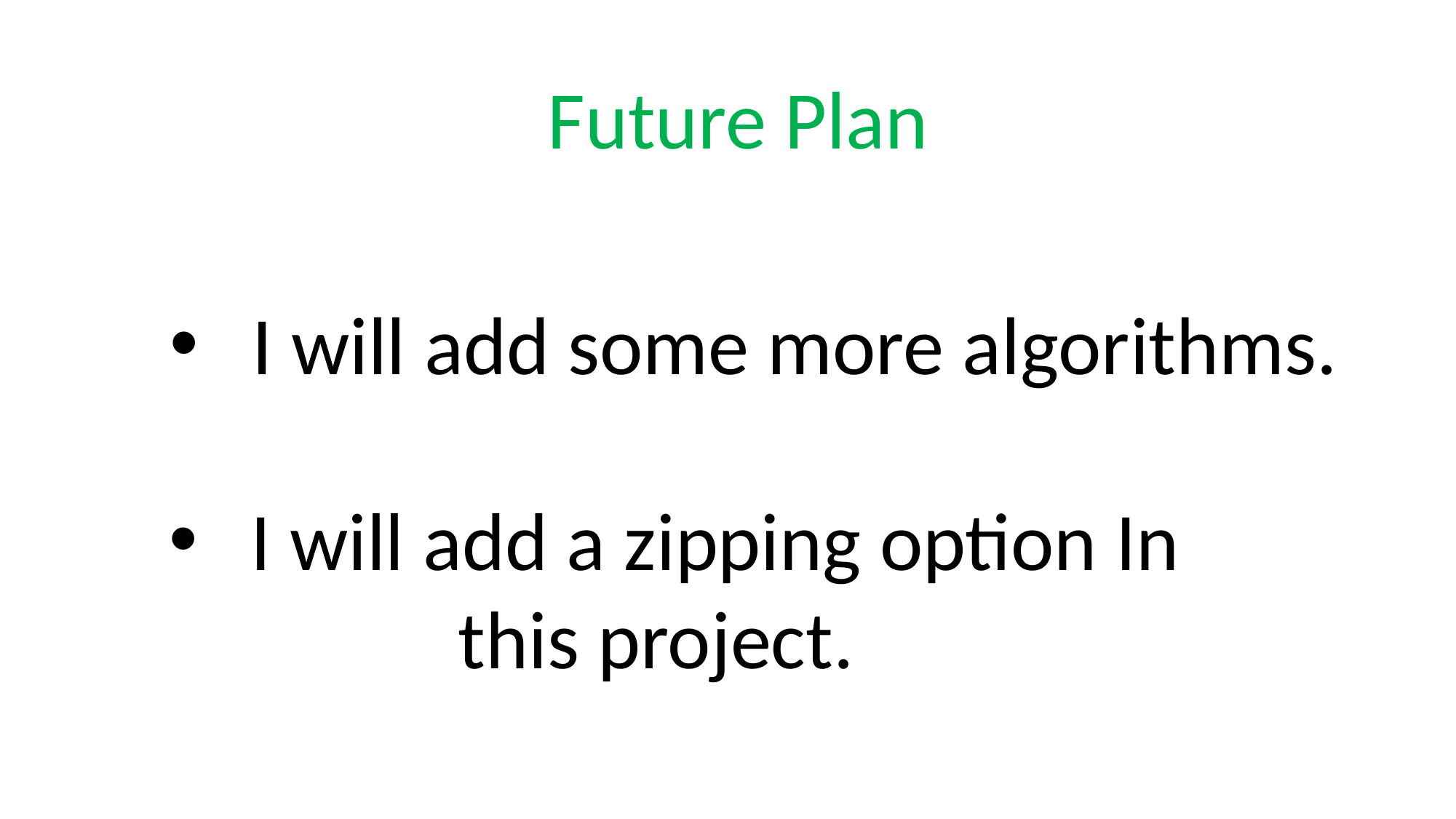

# Future Plan
I will add some more algorithms.
I will add a zipping option In
 this project.